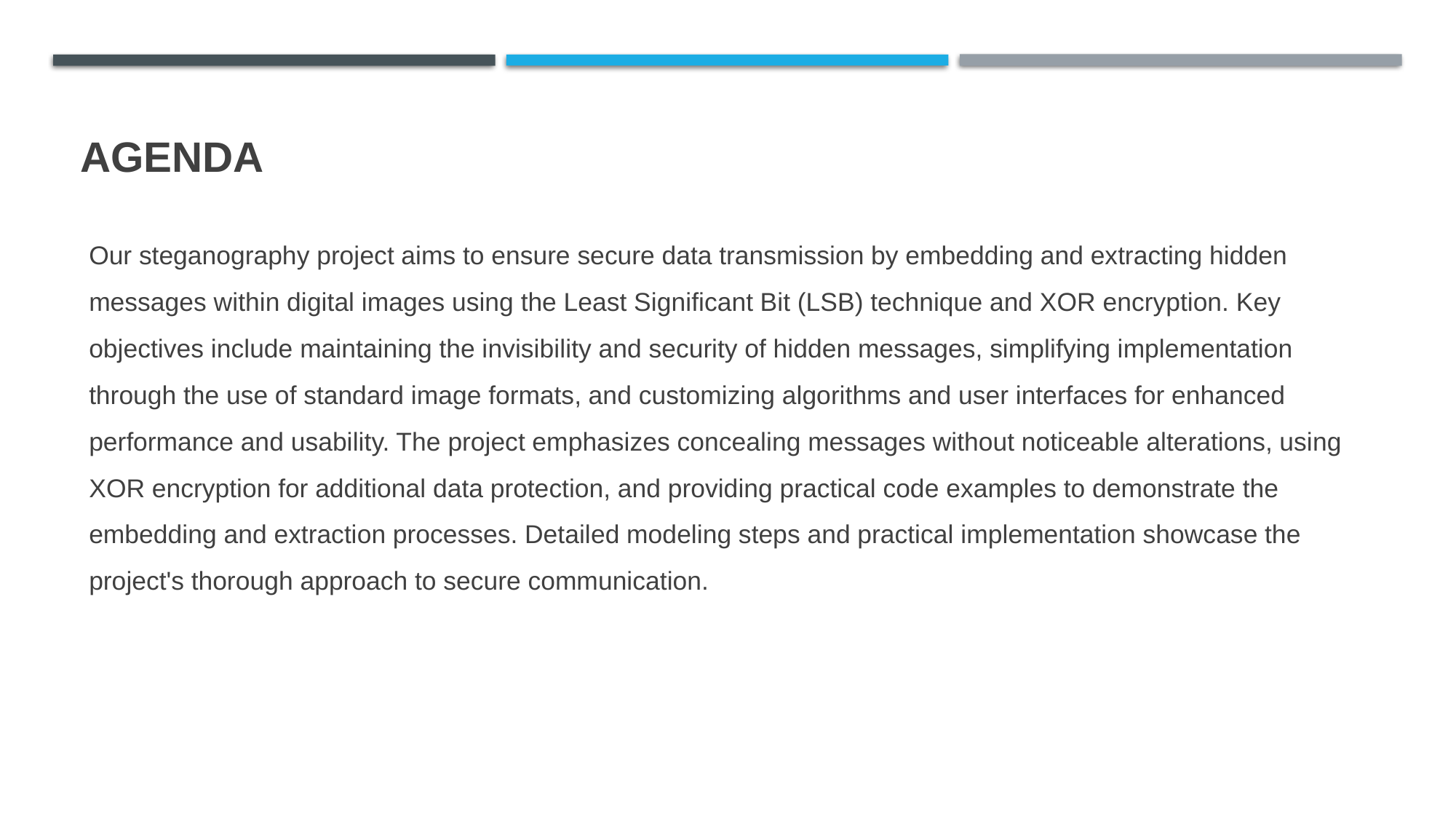

# AGENDA
Our steganography project aims to ensure secure data transmission by embedding and extracting hidden messages within digital images using the Least Significant Bit (LSB) technique and XOR encryption. Key objectives include maintaining the invisibility and security of hidden messages, simplifying implementation through the use of standard image formats, and customizing algorithms and user interfaces for enhanced performance and usability. The project emphasizes concealing messages without noticeable alterations, using XOR encryption for additional data protection, and providing practical code examples to demonstrate the embedding and extraction processes. Detailed modeling steps and practical implementation showcase the project's thorough approach to secure communication.